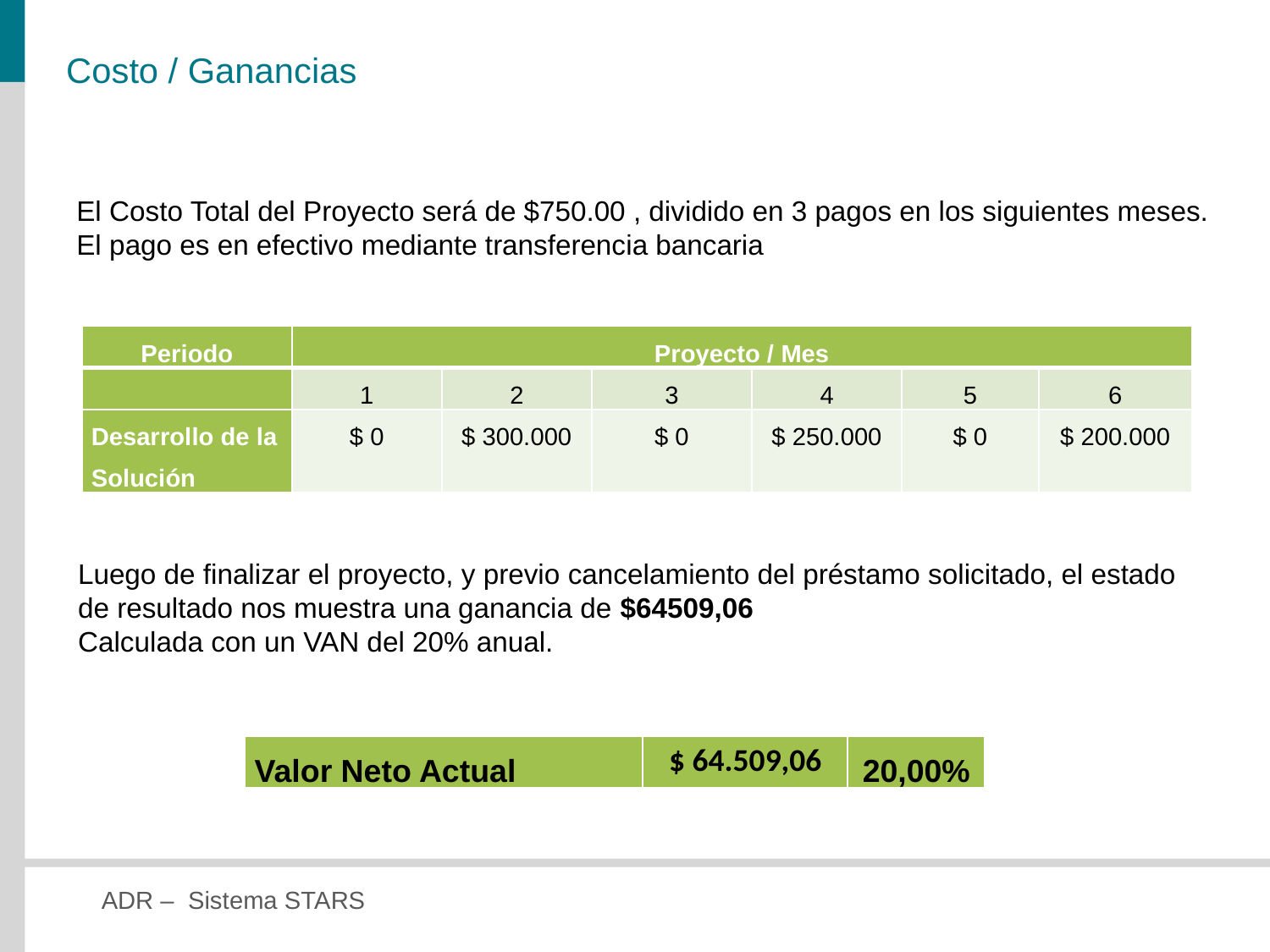

# Costo / Ganancias
El Costo Total del Proyecto será de $750.00 , dividido en 3 pagos en los siguientes meses.
El pago es en efectivo mediante transferencia bancaria

| Periodo | Proyecto / Mes |  |  |  |  |  |
| --- | --- | --- | --- | --- | --- | --- |
|  | 1 | 2 | 3 | 4 | 5 | 6 |
| Desarrollo de la Solución | $ 0 | $ 300.000 | $ 0 | $ 250.000 | $ 0 | $ 200.000 |
Luego de finalizar el proyecto, y previo cancelamiento del préstamo solicitado, el estado de resultado nos muestra una ganancia de $64509,06
Calculada con un VAN del 20% anual.

| Valor Neto Actual | $ 64.509,06 | 20,00% |
| --- | --- | --- |